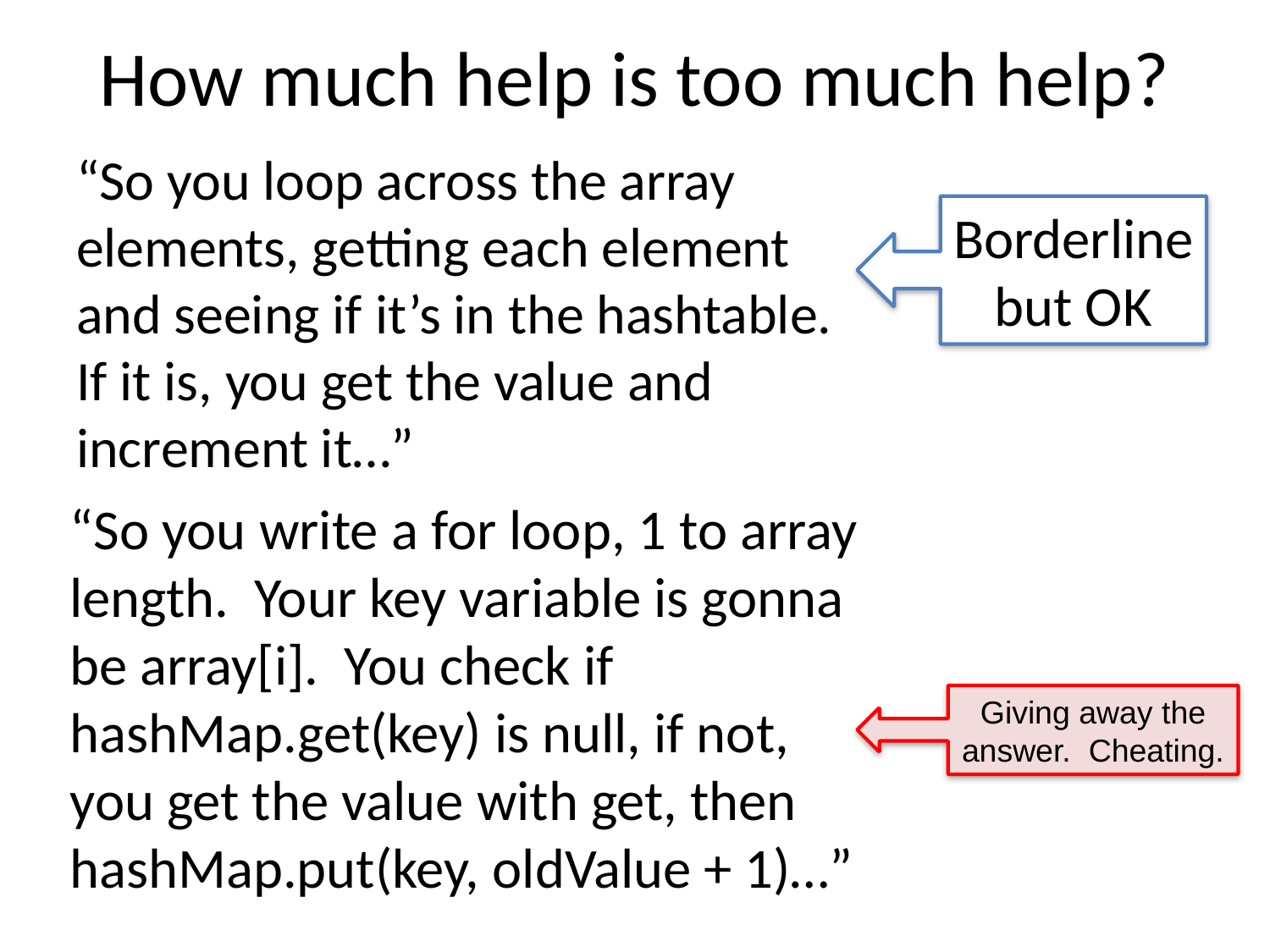

# How much help is too much help?
“So you loop across the array elements, getting each element and seeing if it’s in the hashtable.  If it is, you get the value and increment it…”
Borderline but OK
“So you write a for loop, 1 to array length.  Your key variable is gonna be array[i].  You check if hashMap.get(key) is null, if not,  you get the value with get, then hashMap.put(key, oldValue + 1)…”
Giving away the answer.  Cheating.